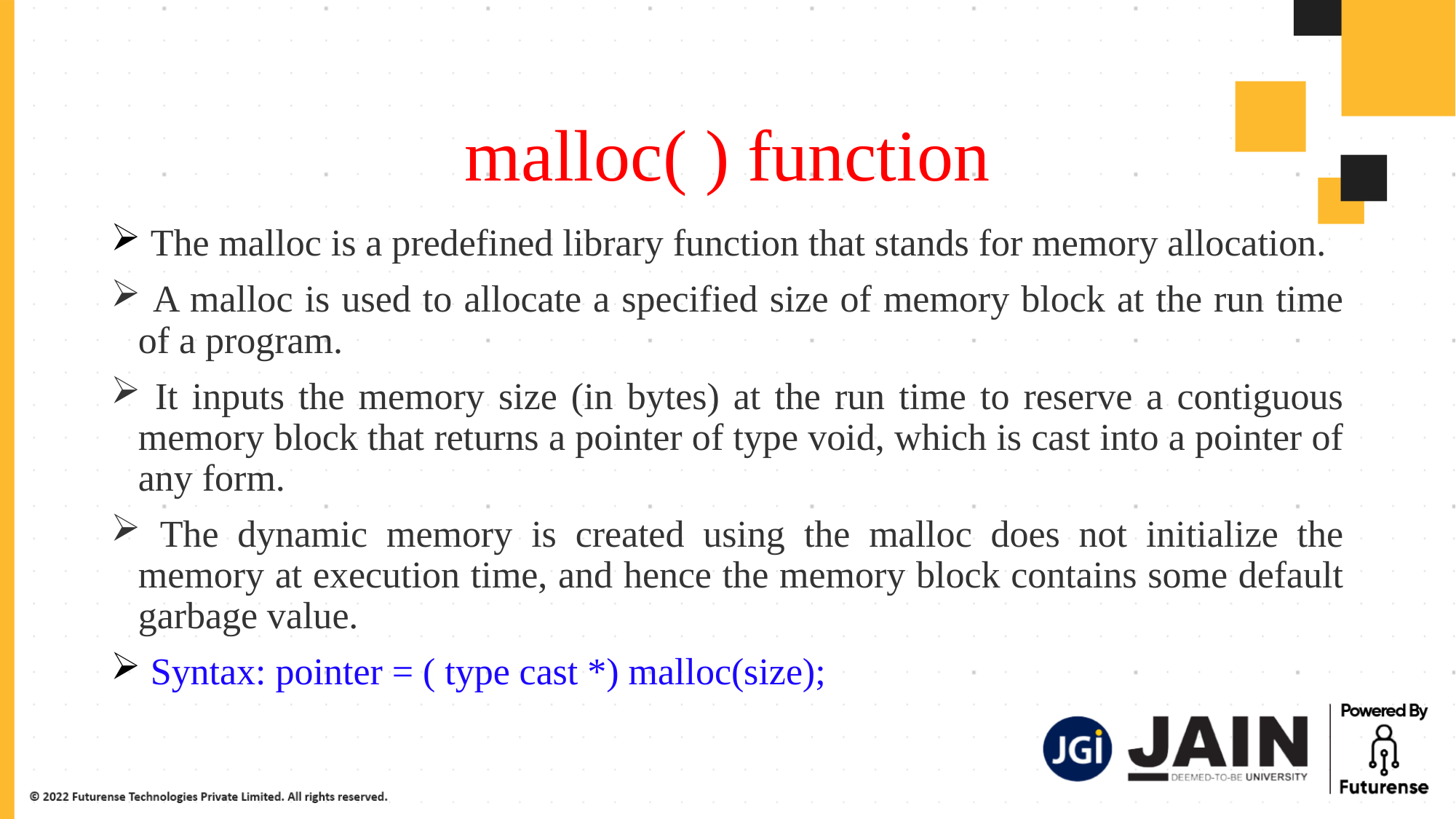

# malloc( ) function
 The malloc is a predefined library function that stands for memory allocation.
 A malloc is used to allocate a specified size of memory block at the run time of a program.
 It inputs the memory size (in bytes) at the run time to reserve a contiguous memory block that returns a pointer of type void, which is cast into a pointer of any form.
 The dynamic memory is created using the malloc does not initialize the memory at execution time, and hence the memory block contains some default garbage value.
 Syntax: pointer = ( type cast *) malloc(size);